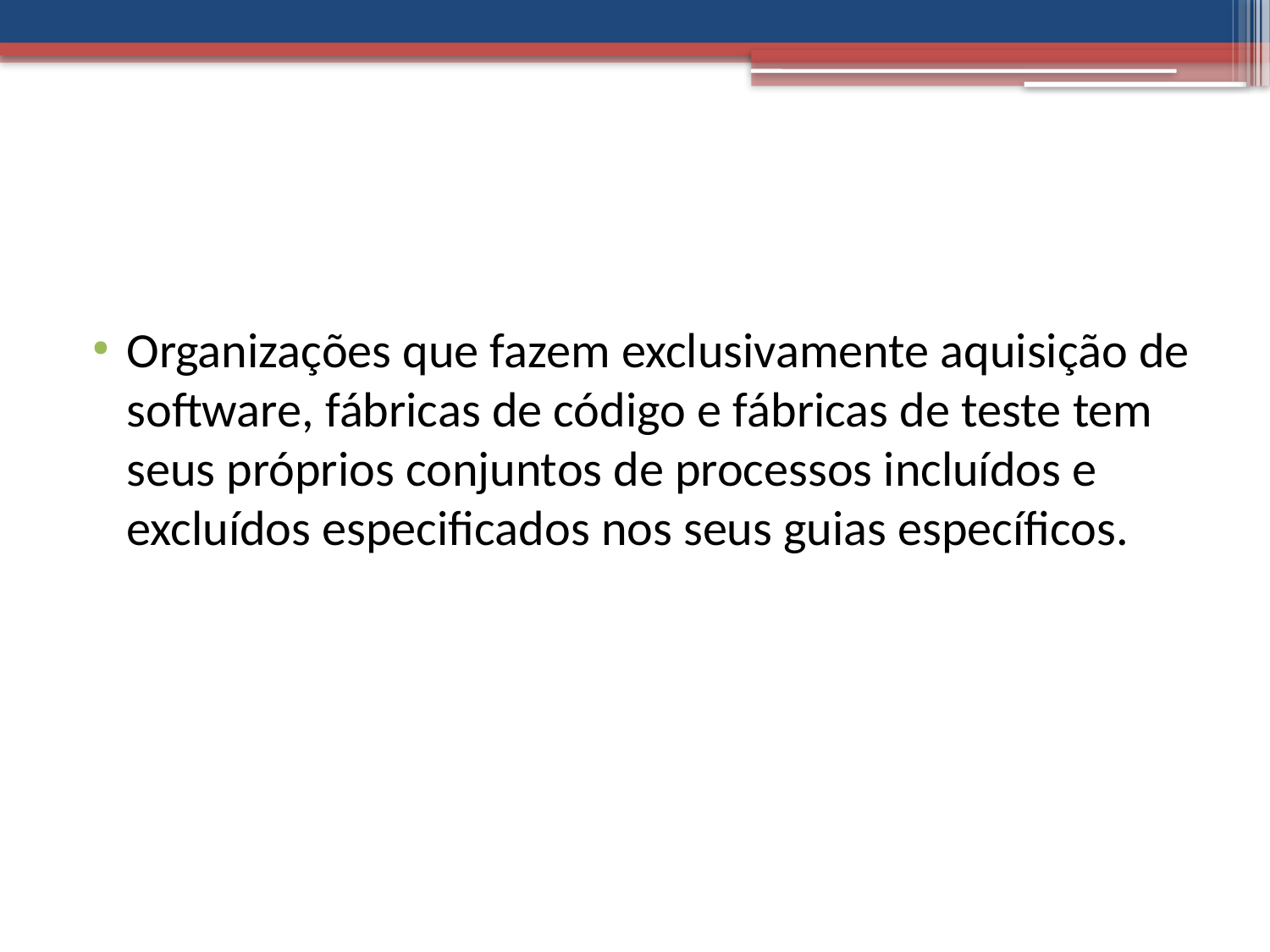

#
Organizações que fazem exclusivamente aquisição de software, fábricas de código e fábricas de teste tem seus próprios conjuntos de processos incluídos e excluídos especificados nos seus guias específicos.